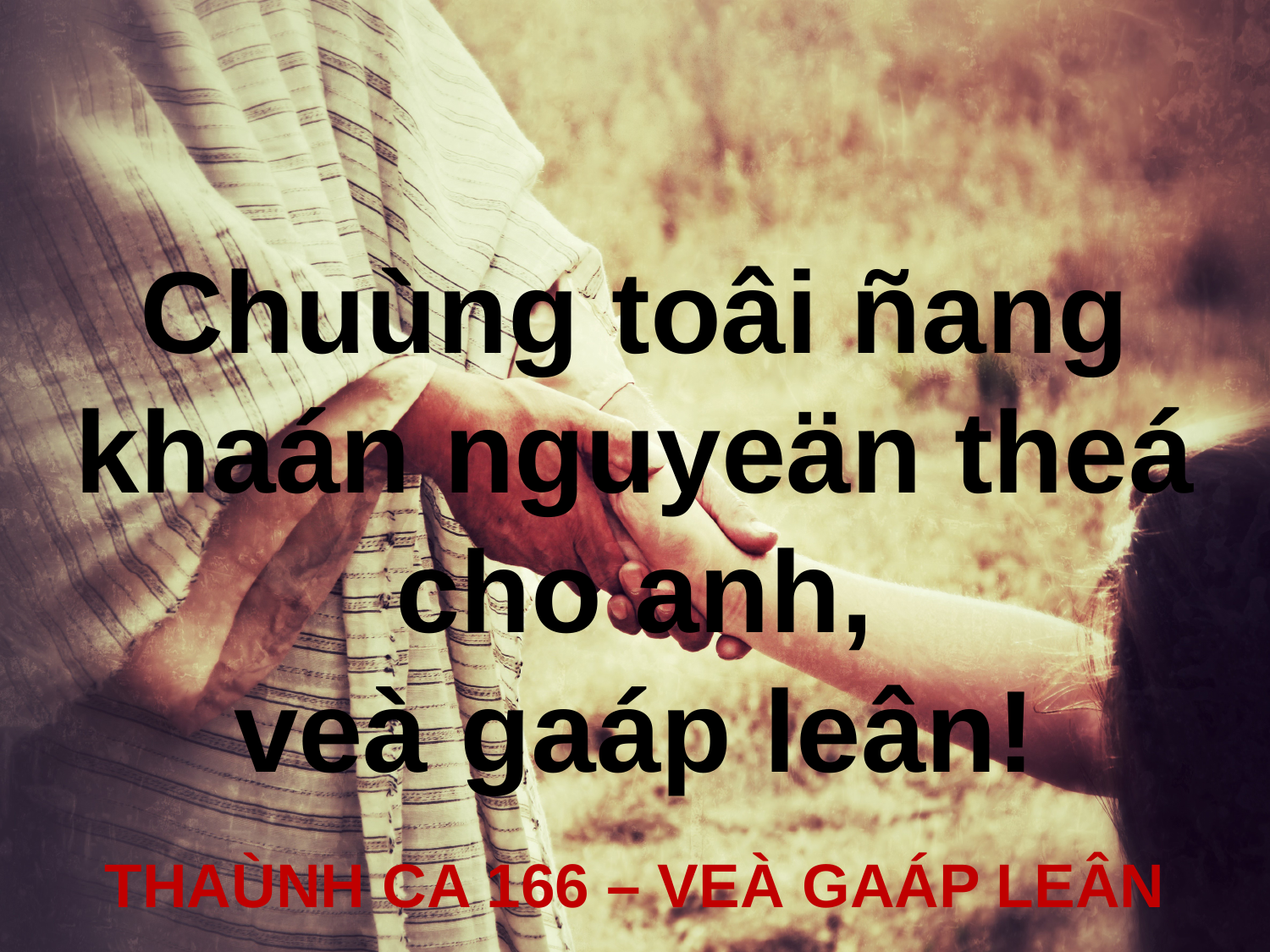

Chuùng toâi ñang khaán nguyeän theá cho anh,
veà gaáp leân!
THAÙNH CA 166 – VEÀ GAÁP LEÂN